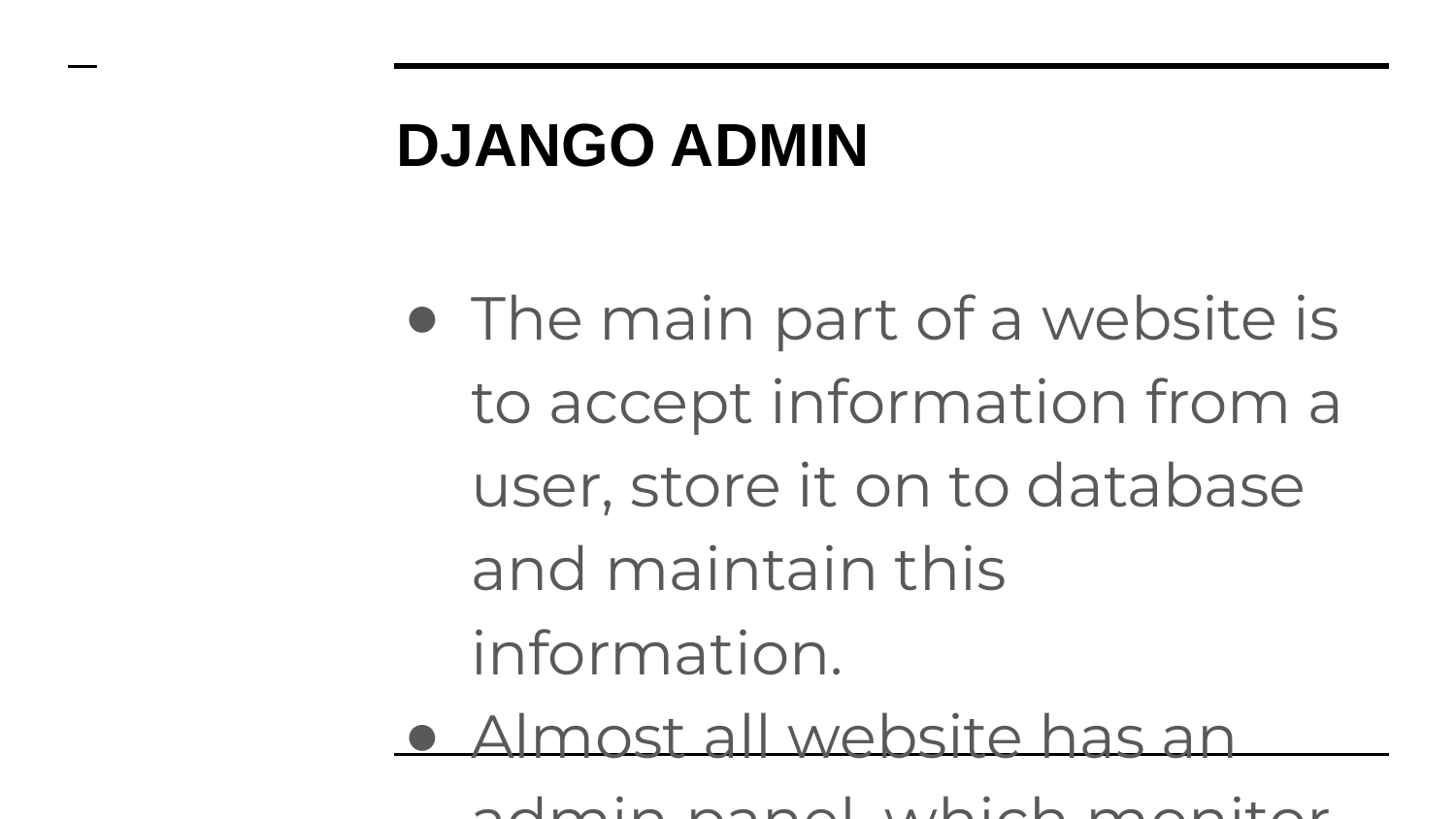

# DJANGO ADMIN

The main part of a website is to accept information from a user, store it on to database and maintain this information.
Almost all website has an admin panel, which monitor overall information of an website.